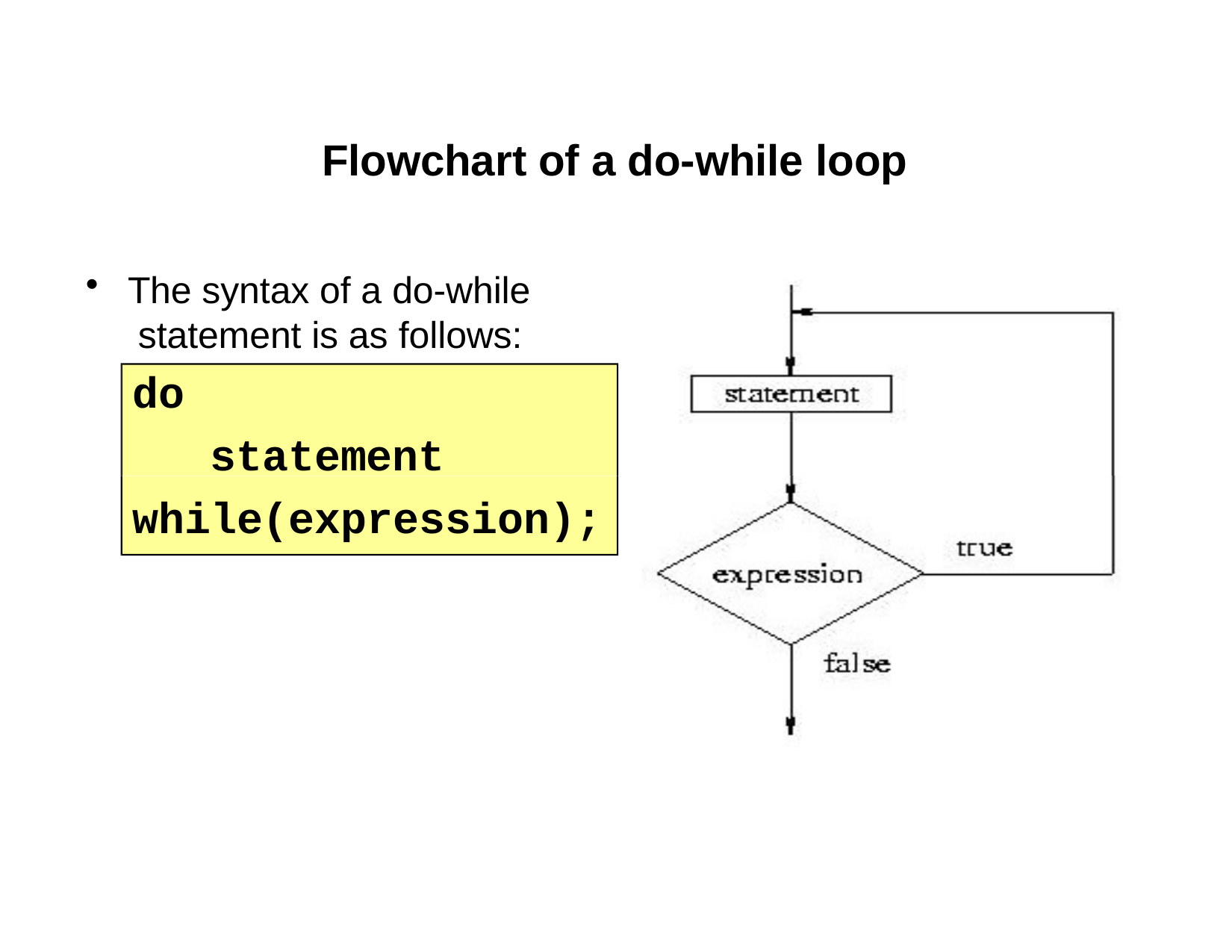

# Flowchart of a do-while loop
The syntax of a do-while  statement is as follows:
do
statement  while(expression);